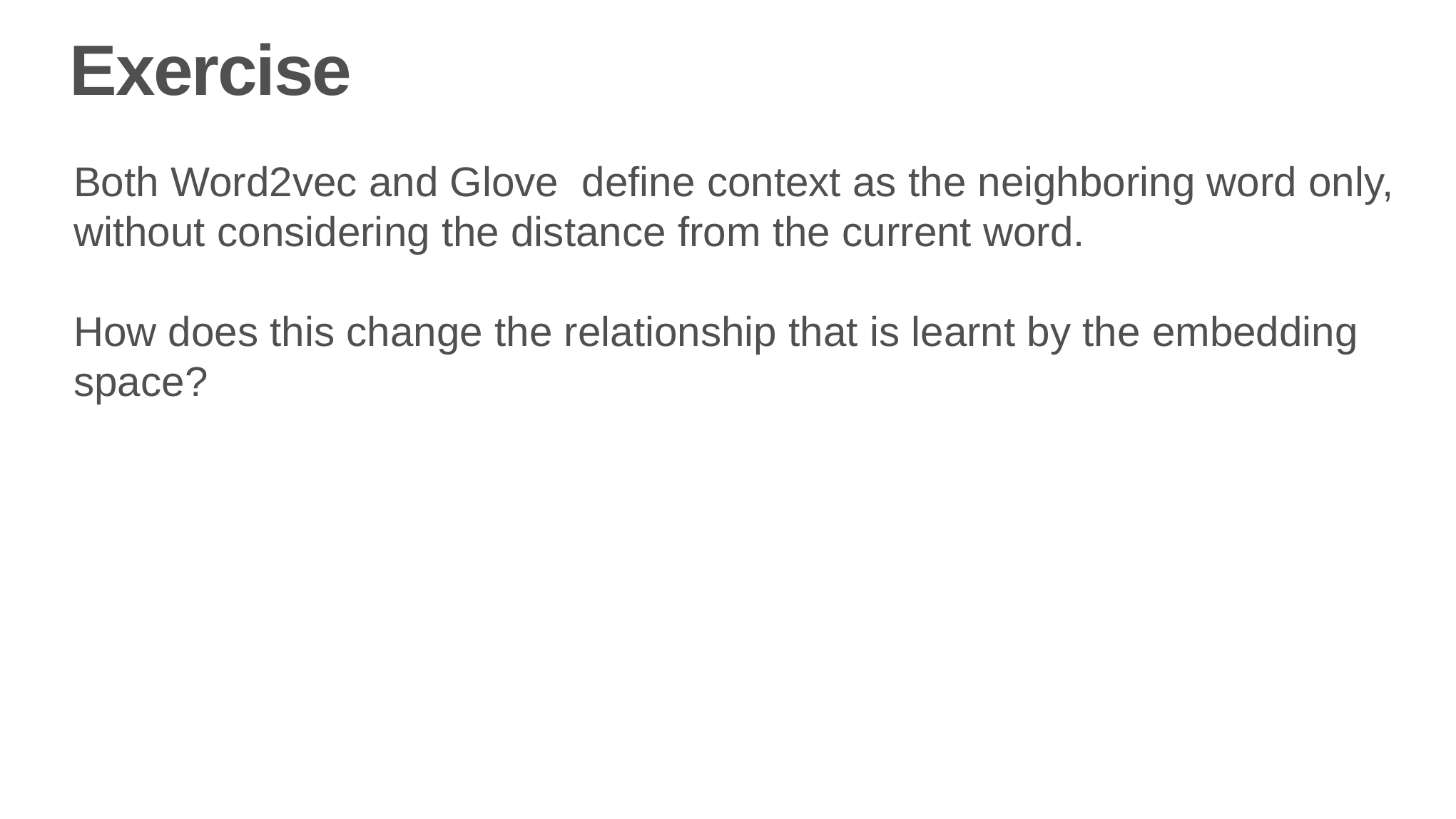

Exercise
Both Word2vec and Glove  define context as the neighboring word only, without considering the distance from the current word.

How does this change the relationship that is learnt by the embedding space?